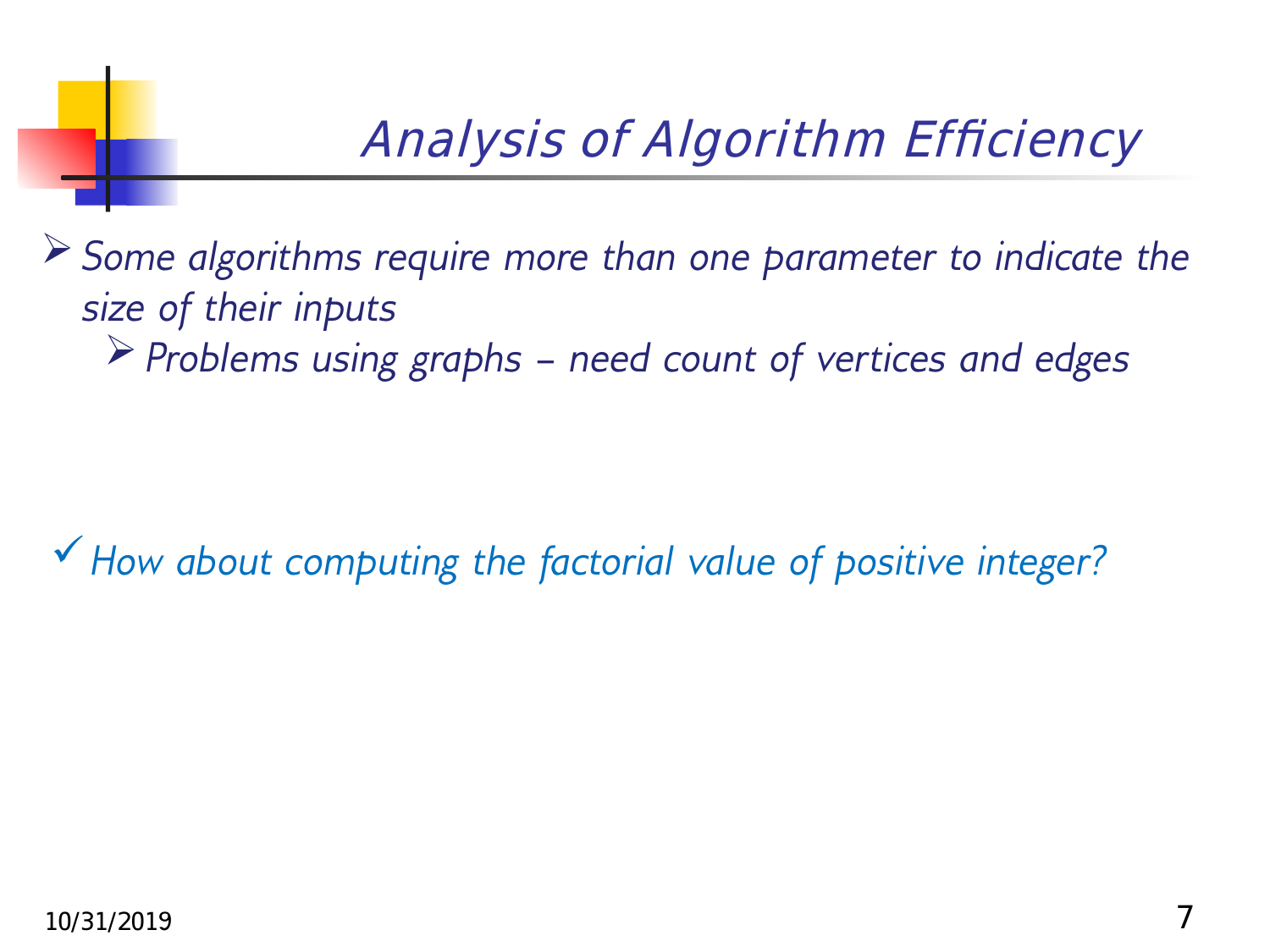

# Analysis of Algorithm Efficiency
Some algorithms require more than one parameter to indicate the size of their inputs
Problems using graphs – need count of vertices and edges

How about computing the factorial value of positive integer?
10/31/2019
7